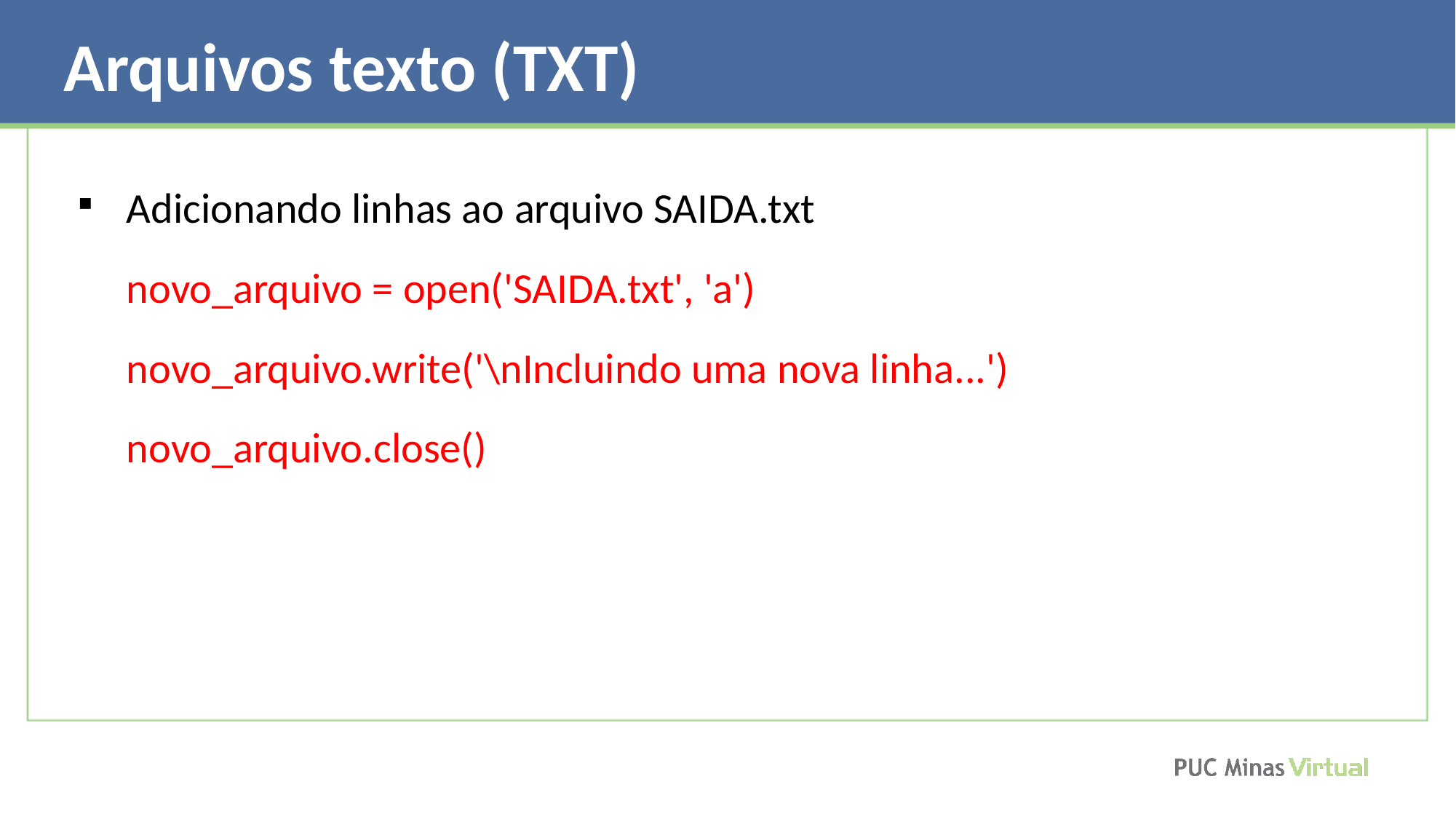

Arquivos texto (TXT)
Adicionando linhas ao arquivo SAIDA.txt
novo_arquivo = open('SAIDA.txt', 'a')
novo_arquivo.write('\nIncluindo uma nova linha...')
novo_arquivo.close()